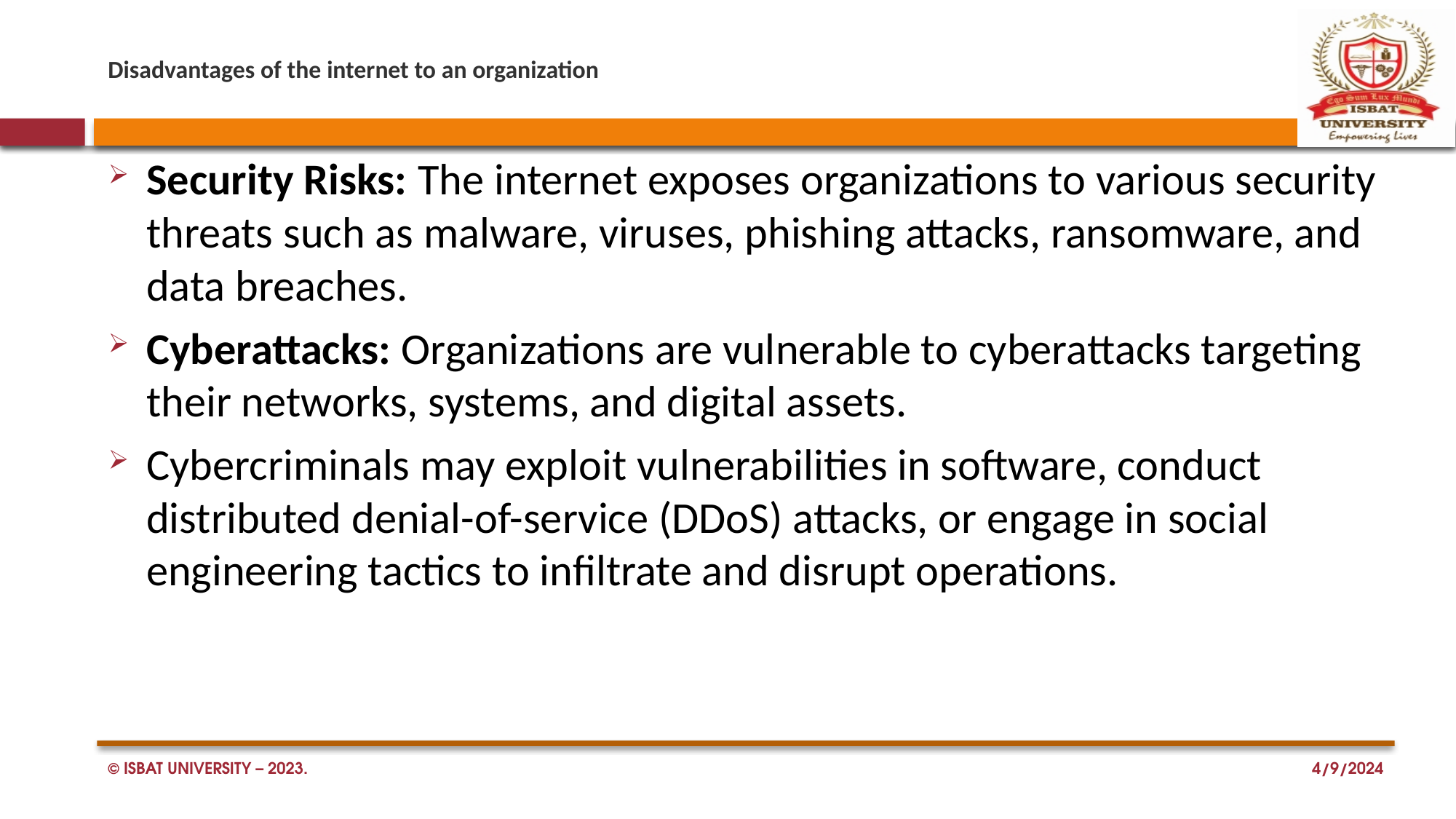

# Disadvantages of the internet to an organization
Security Risks: The internet exposes organizations to various security threats such as malware, viruses, phishing attacks, ransomware, and data breaches.
Cyberattacks: Organizations are vulnerable to cyberattacks targeting their networks, systems, and digital assets.
Cybercriminals may exploit vulnerabilities in software, conduct distributed denial-of-service (DDoS) attacks, or engage in social engineering tactics to infiltrate and disrupt operations.